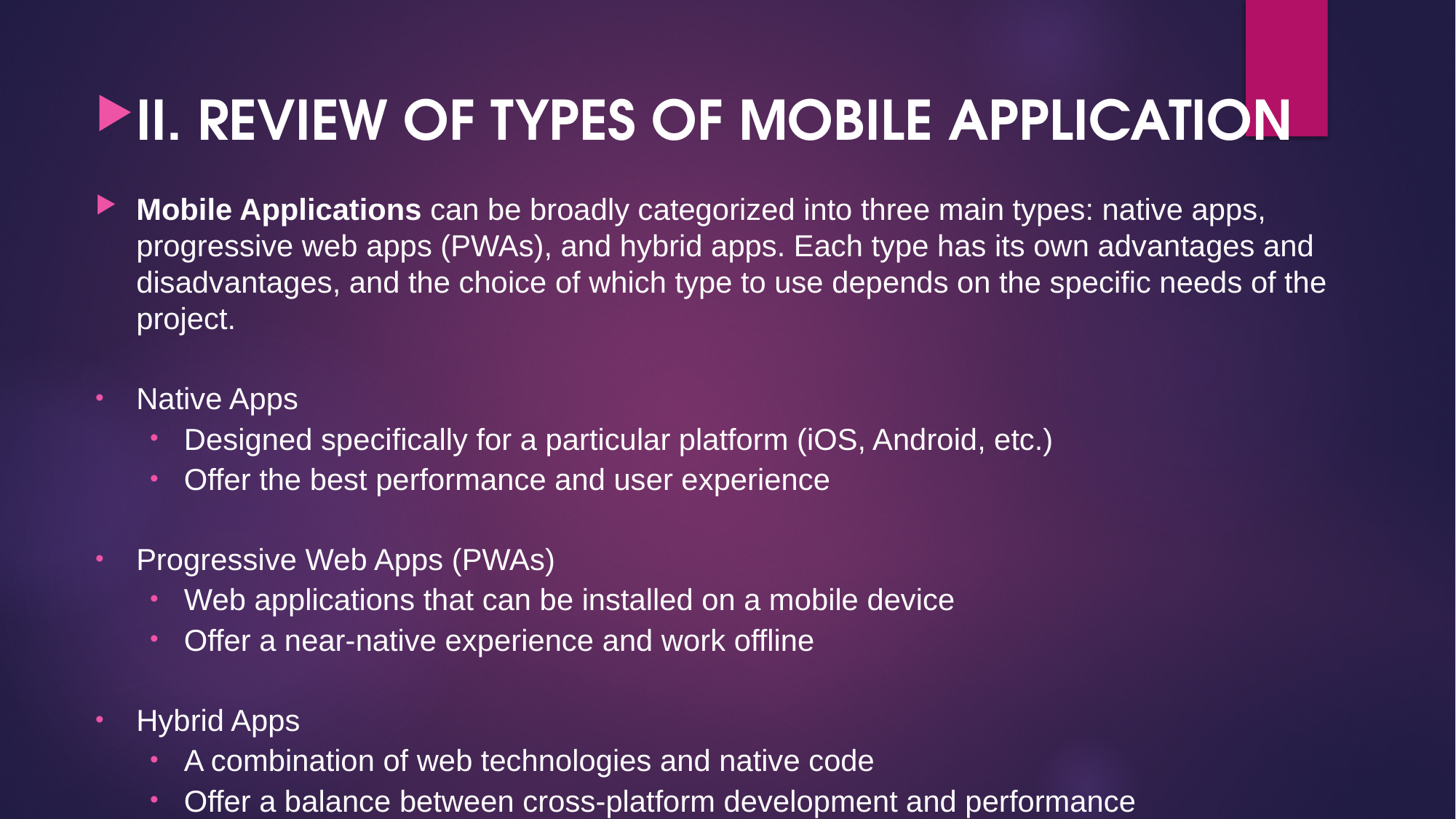

II. REVIEW OF TYPES OF MOBILE APPLICATION

Mobile Applications can be broadly categorized into three main types: native apps, progressive web apps (PWAs), and hybrid apps. Each type has its own advantages and disadvantages, and the choice of which type to use depends on the specific needs of the project.

Native Apps
Designed specifically for a particular platform (iOS, Android, etc.)
Offer the best performance and user experience

Progressive Web Apps (PWAs)
Web applications that can be installed on a mobile device
Offer a near-native experience and work offline

Hybrid Apps
A combination of web technologies and native code
Offer a balance between cross-platform development and performance